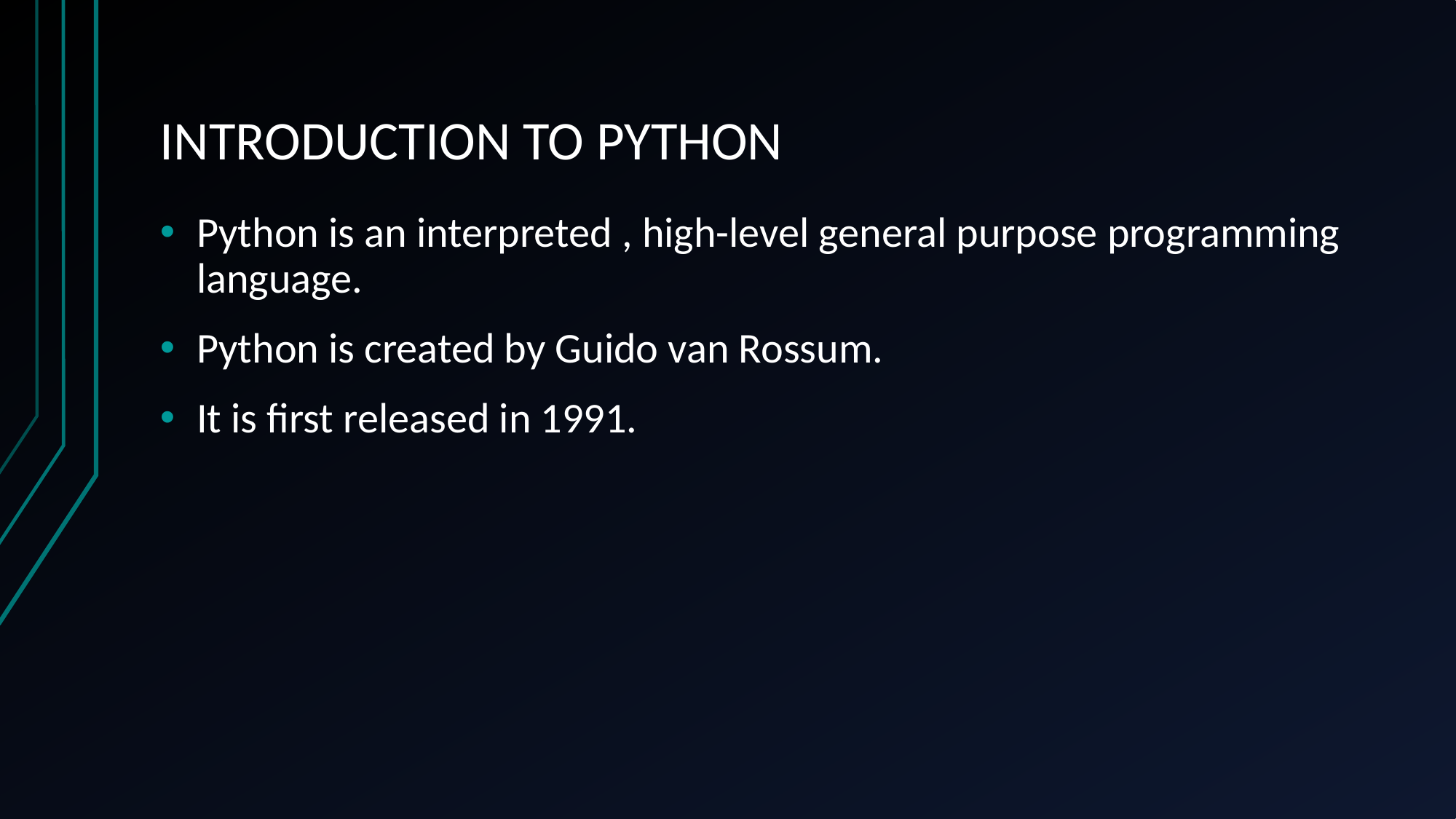

# INTRODUCTION TO PYTHON
Python is an interpreted , high-level general purpose programming language.
Python is created by Guido van Rossum.
It is first released in 1991.